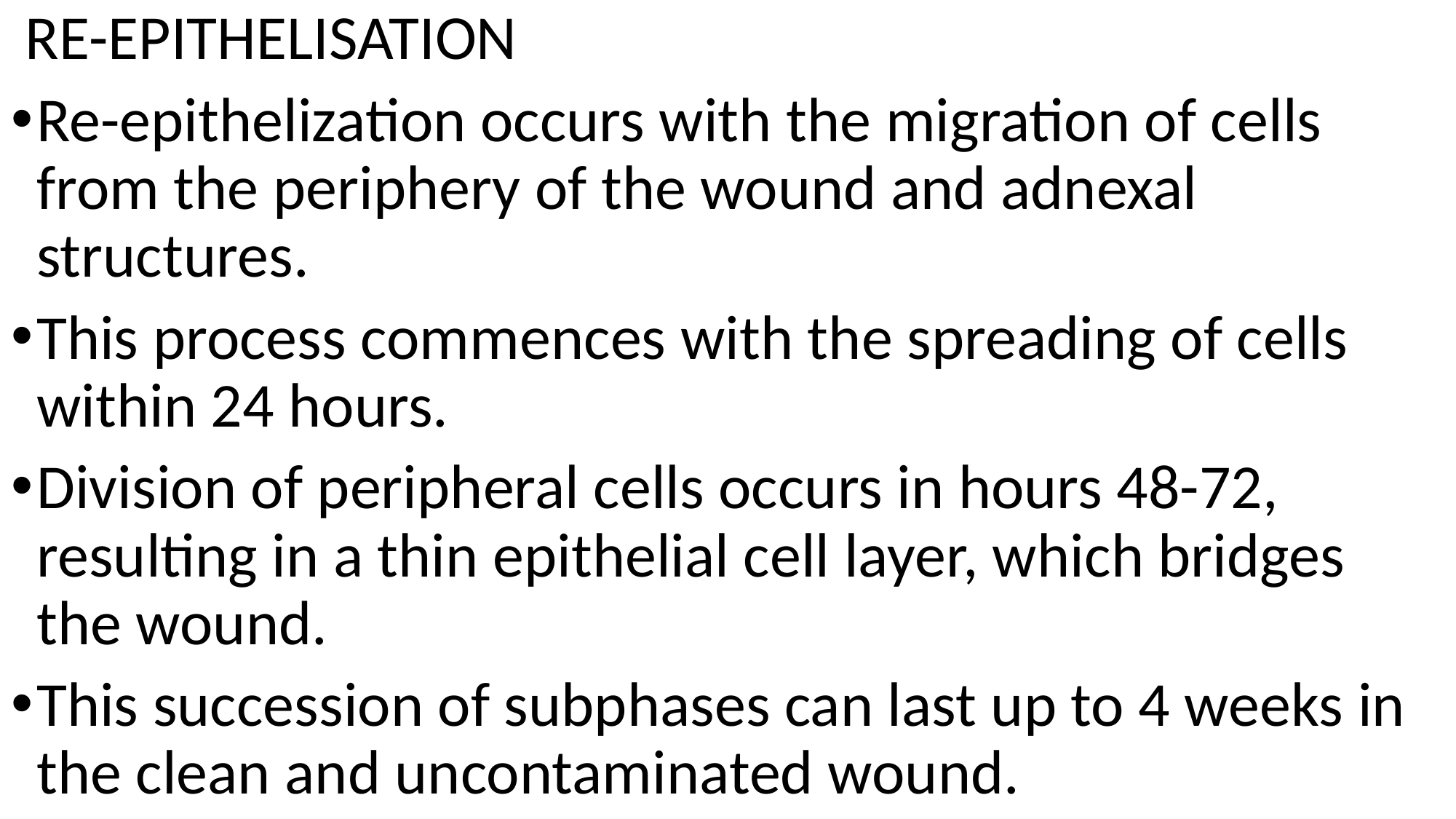

RE-EPITHELISATION
Re-epithelization occurs with the migration of cells from the periphery of the wound and adnexal structures.
This process commences with the spreading of cells within 24 hours.
Division of peripheral cells occurs in hours 48-72, resulting in a thin epithelial cell layer, which bridges the wound.
This succession of subphases can last up to 4 weeks in the clean and uncontaminated wound.